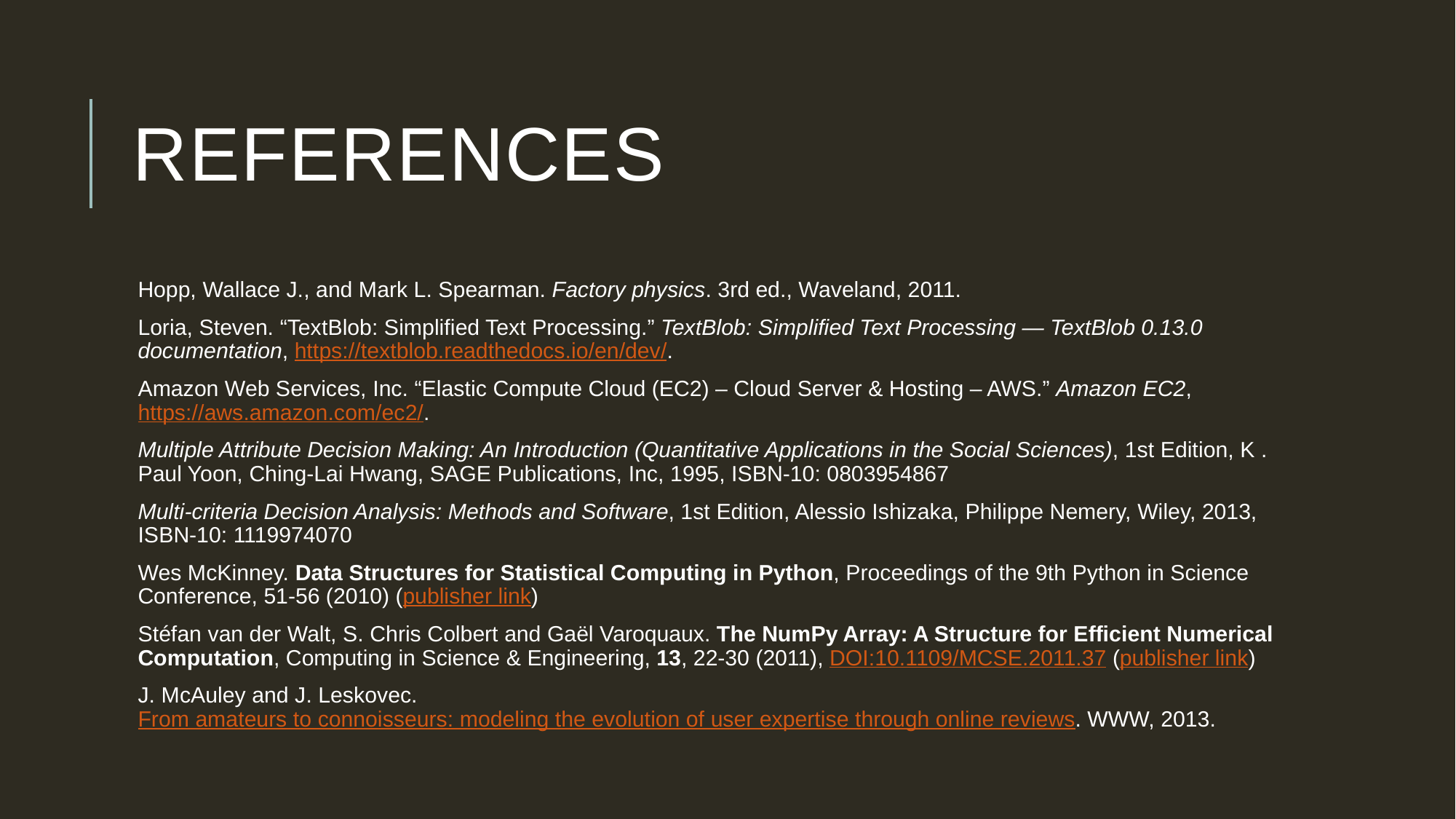

# References
Hopp, Wallace J., and Mark L. Spearman. Factory physics. 3rd ed., Waveland, 2011.
Loria, Steven. “TextBlob: Simplified Text Processing.” TextBlob: Simplified Text Processing — TextBlob 0.13.0 documentation, https://textblob.readthedocs.io/en/dev/.
Amazon Web Services, Inc. “Elastic Compute Cloud (EC2) – Cloud Server & Hosting – AWS.” Amazon EC2, https://aws.amazon.com/ec2/.
Multiple Attribute Decision Making: An Introduction (Quantitative Applications in the Social Sciences), 1st Edition, K . Paul Yoon, Ching-Lai Hwang, SAGE Publications, Inc, 1995, ISBN-10: 0803954867
Multi-criteria Decision Analysis: Methods and Software, 1st Edition, Alessio Ishizaka, Philippe Nemery, Wiley, 2013, ISBN-10: 1119974070
Wes McKinney. Data Structures for Statistical Computing in Python, Proceedings of the 9th Python in Science Conference, 51-56 (2010) (publisher link)
Stéfan van der Walt, S. Chris Colbert and Gaël Varoquaux. The NumPy Array: A Structure for Efficient Numerical Computation, Computing in Science & Engineering, 13, 22-30 (2011), DOI:10.1109/MCSE.2011.37 (publisher link)
J. McAuley and J. Leskovec. From amateurs to connoisseurs: modeling the evolution of user expertise through online reviews. WWW, 2013.